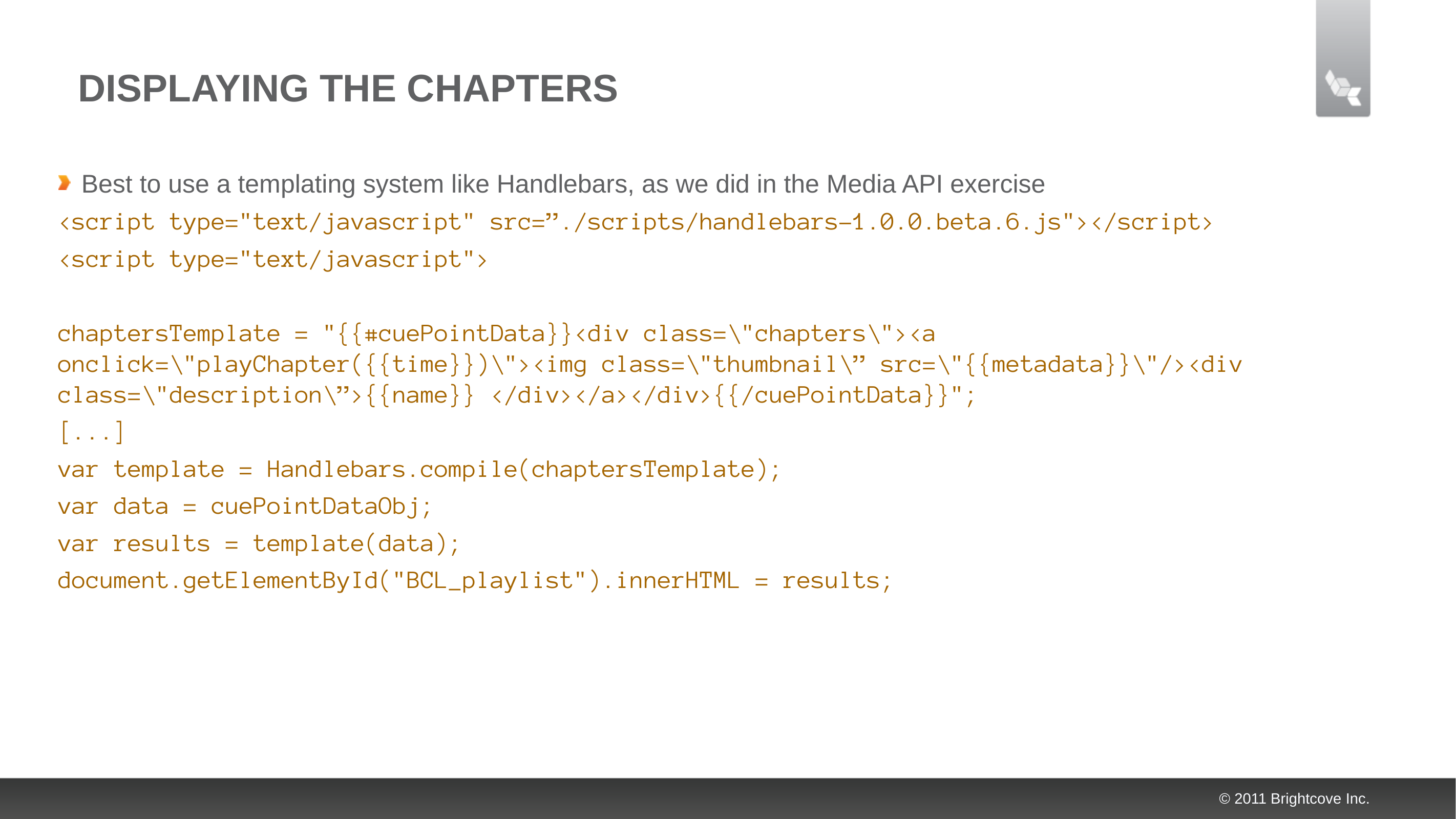

# Displaying the Chapters
Best to use a templating system like Handlebars, as we did in the Media API exercise
<script type="text/javascript" src=”./scripts/handlebars-1.0.0.beta.6.js"></script>
<script type="text/javascript">

chaptersTemplate = "{{#cuePointData}}<div class=\"chapters\"><a onclick=\"playChapter({{time}})\"><img class=\"thumbnail\” src=\"{{metadata}}\"/><div class=\"description\”>{{name}} </div></a></div>{{/cuePointData}}";
[...]
var template = Handlebars.compile(chaptersTemplate);
var data = cuePointDataObj;
var results = template(data);
document.getElementById("BCL_playlist").innerHTML = results;